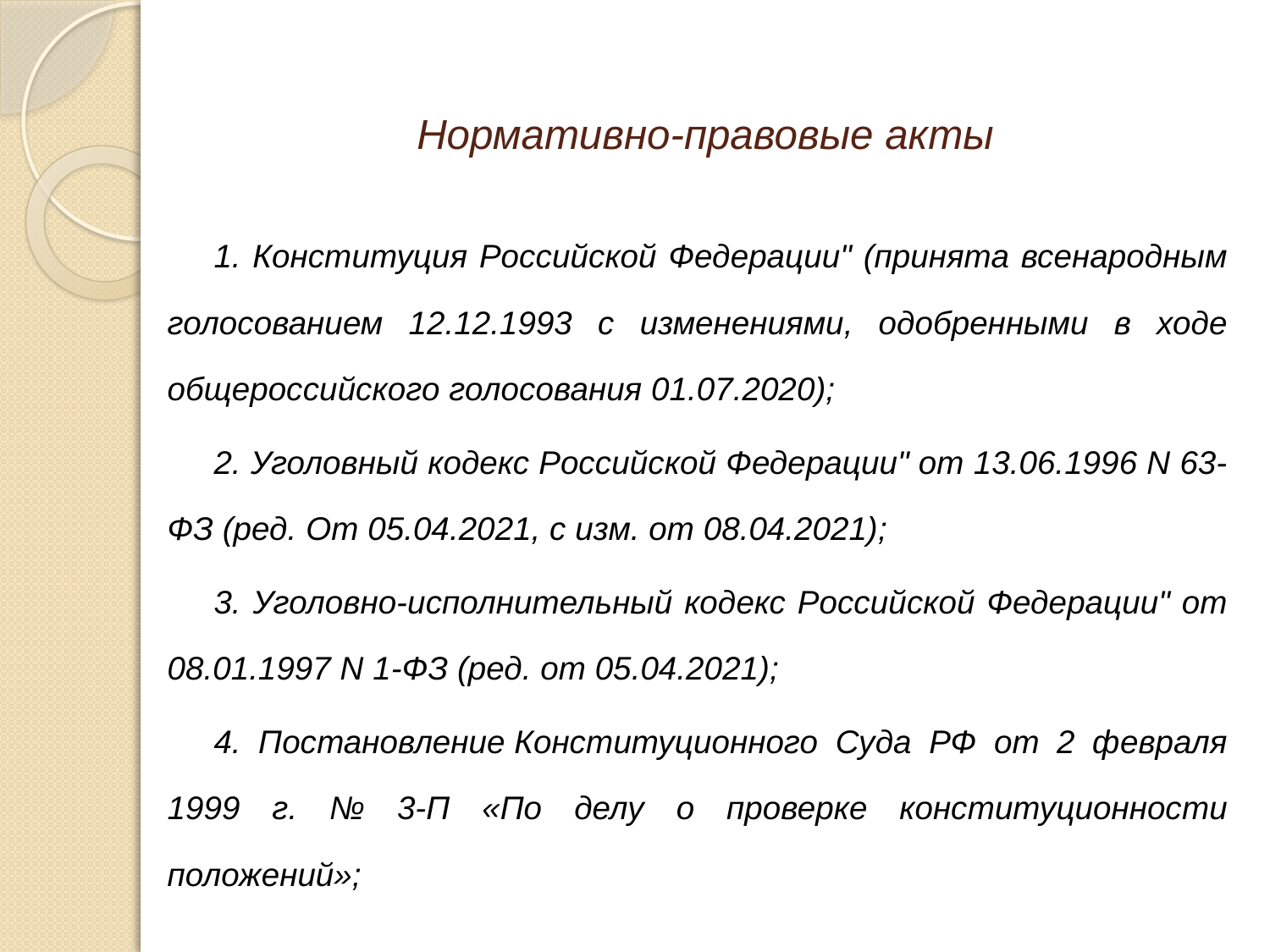

# Нормативно-правовые акты
1. Конституция Российской Федерации" (принята всенародным голосованием 12.12.1993 с изменениями, одобренными в ходе общероссийского голосования 01.07.2020);
2. Уголовный кодекс Российской Федерации" от 13.06.1996 N 63-ФЗ (ред. От 05.04.2021, с изм. от 08.04.2021);
3. Уголовно-исполнительный кодекс Российской Федерации" от 08.01.1997 N 1-ФЗ (ред. от 05.04.2021);
4. Постановление Конституционного Суда РФ от 2 февраля 1999 г. № 3-П «По делу о проверке конституционности положений»;